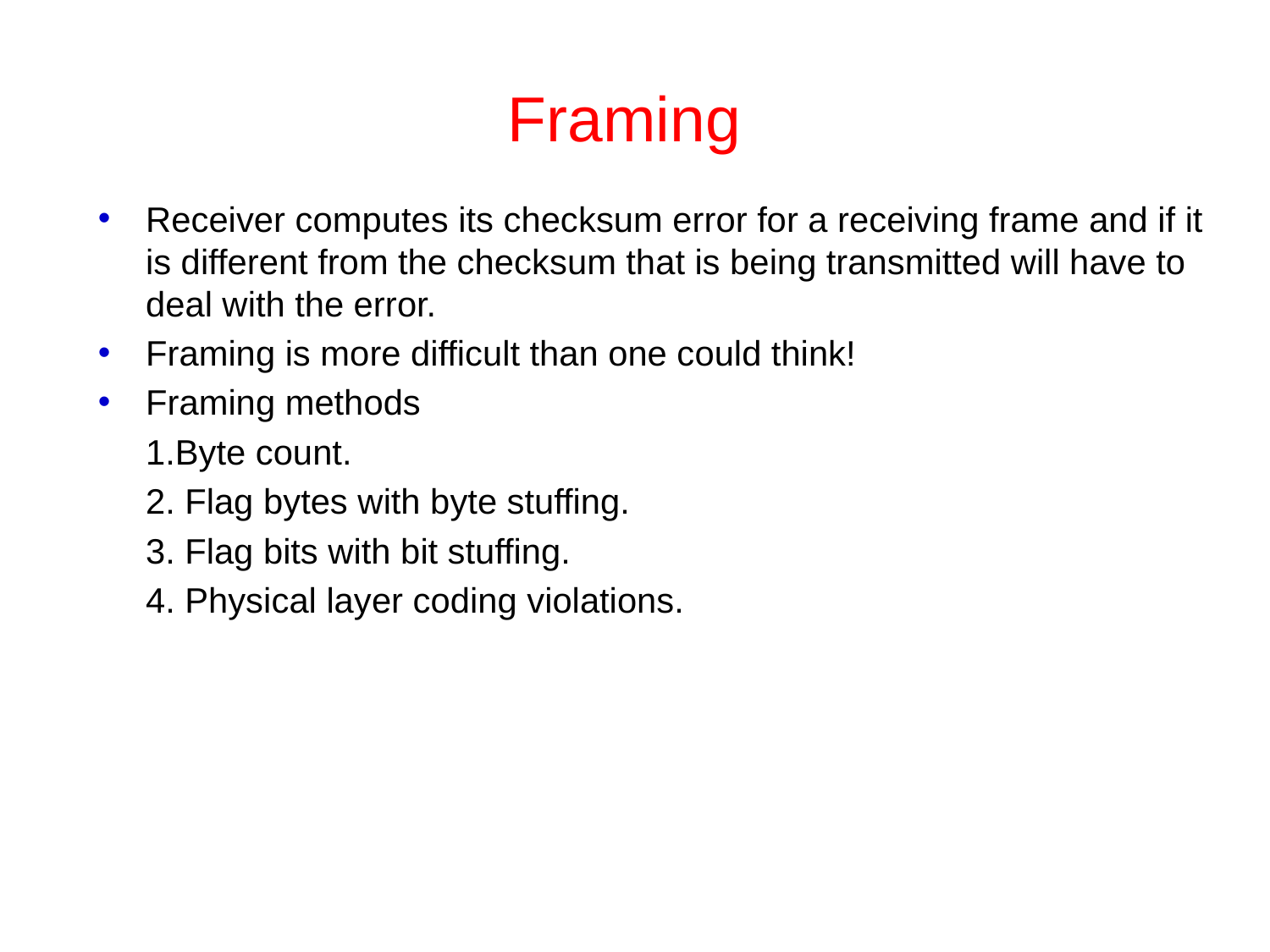

# Framing
Receiver computes its checksum error for a receiving frame and if it is different from the checksum that is being transmitted will have to deal with the error.
Framing is more difficult than one could think!
Framing methods
1.Byte count.
2. Flag bytes with byte stuffing.
3. Flag bits with bit stuffing.
4. Physical layer coding violations.